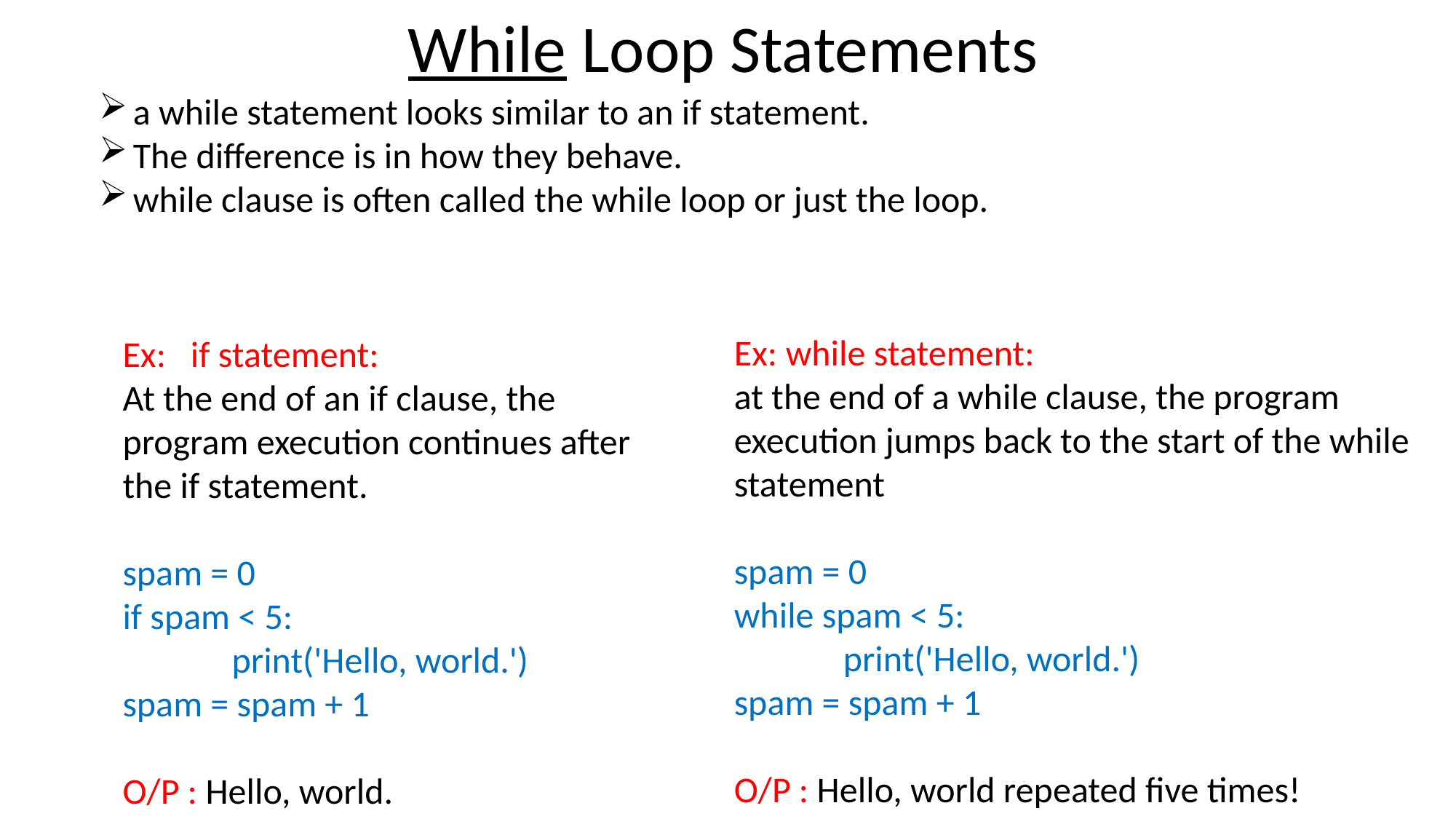

# While Loop Statements
a while statement looks similar to an if statement.
The difference is in how they behave.
while clause is often called the while loop or just the loop.
Ex: while statement:
at the end of a while clause, the program execution jumps back to the start of the while statement

spam = 0
while spam < 5:
	print('Hello, world.')
spam = spam + 1

O/P : Hello, world repeated five times!
Ex:   if statement:
At the end of an if clause, the program execution continues after the if statement.

spam = 0
if spam < 5:
	print('Hello, world.')
spam = spam + 1

O/P : Hello, world.